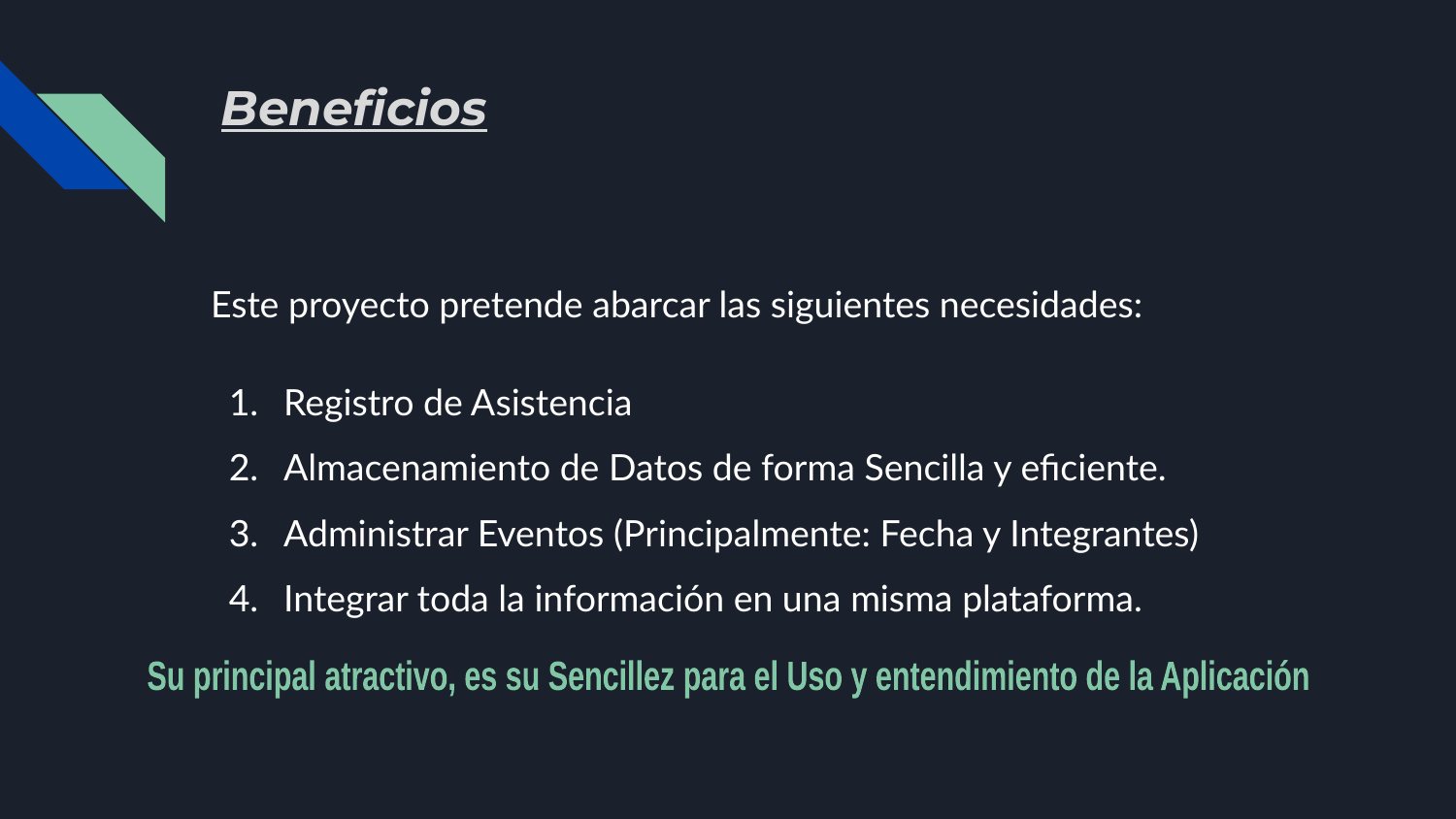

# Beneficios
Este proyecto pretende abarcar las siguientes necesidades:
Registro de Asistencia
Almacenamiento de Datos de forma Sencilla y eficiente.
Administrar Eventos (Principalmente: Fecha y Integrantes)
Integrar toda la información en una misma plataforma.
Su principal atractivo, es su Sencillez para el Uso y entendimiento de la Aplicación